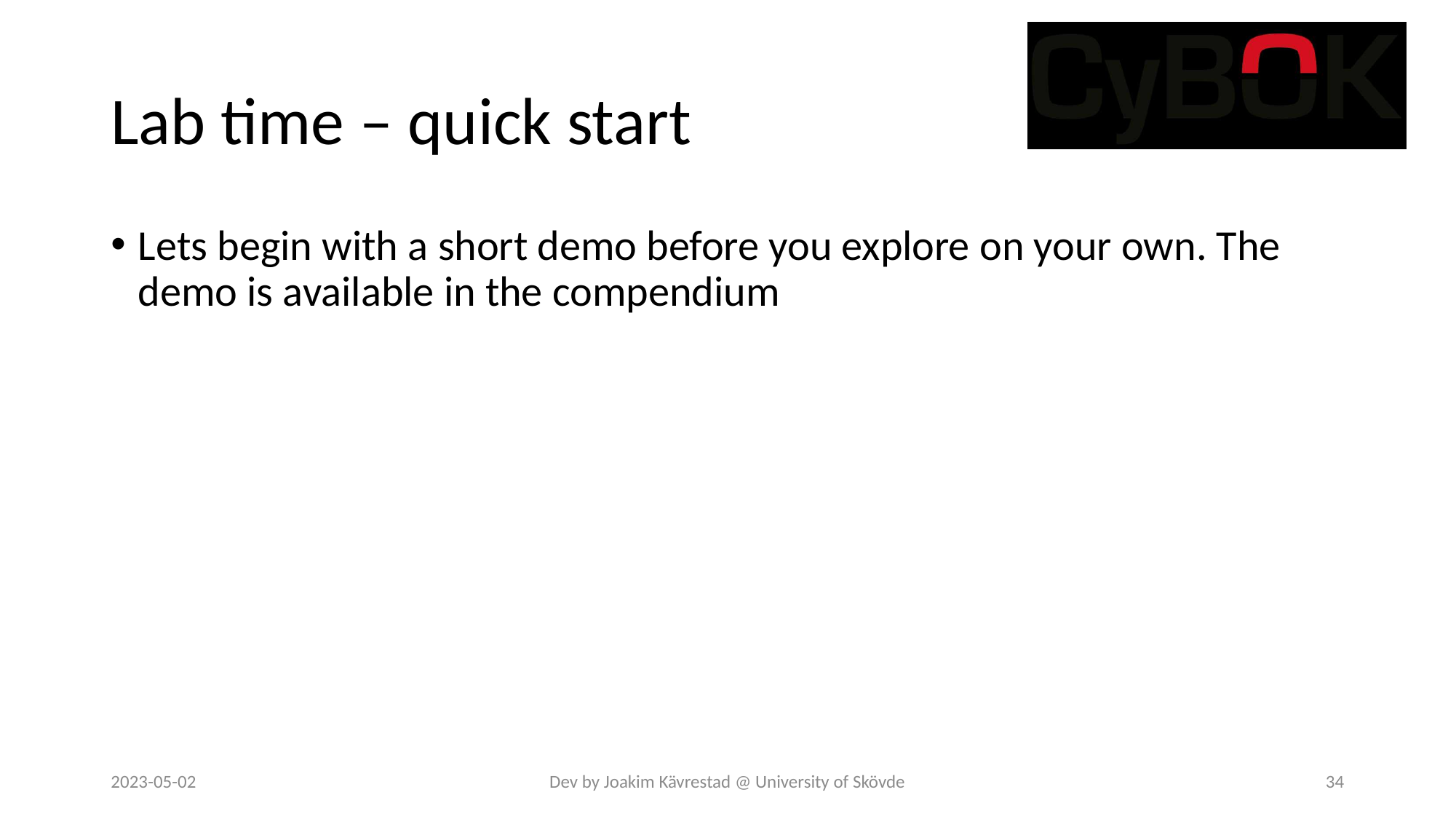

# Lab time – quick start
Lets begin with a short demo before you explore on your own. The demo is available in the compendium
2023-05-02
Dev by Joakim Kävrestad @ University of Skövde
34